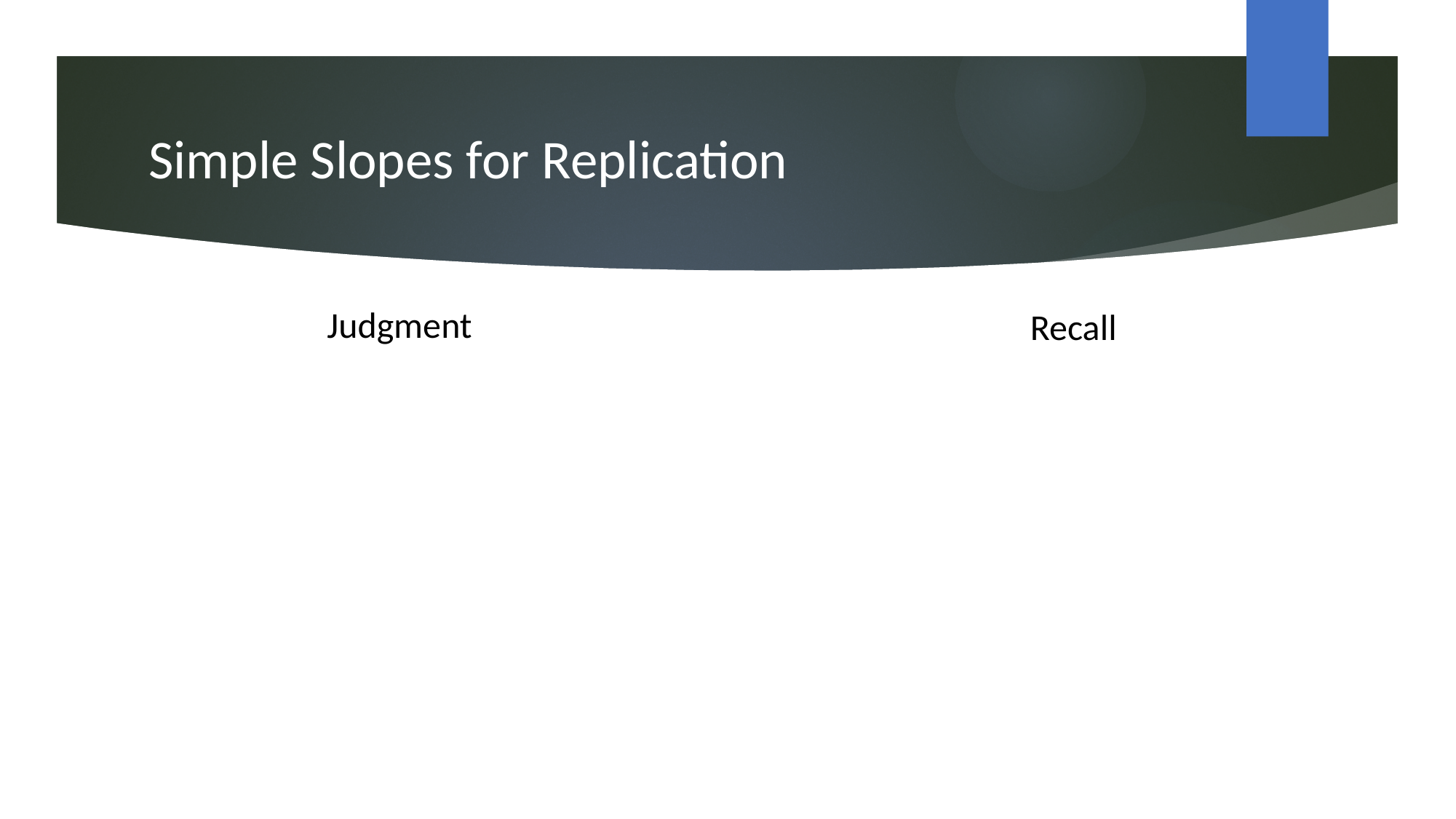

# Simple Slopes for Replication
Recall
Judgment